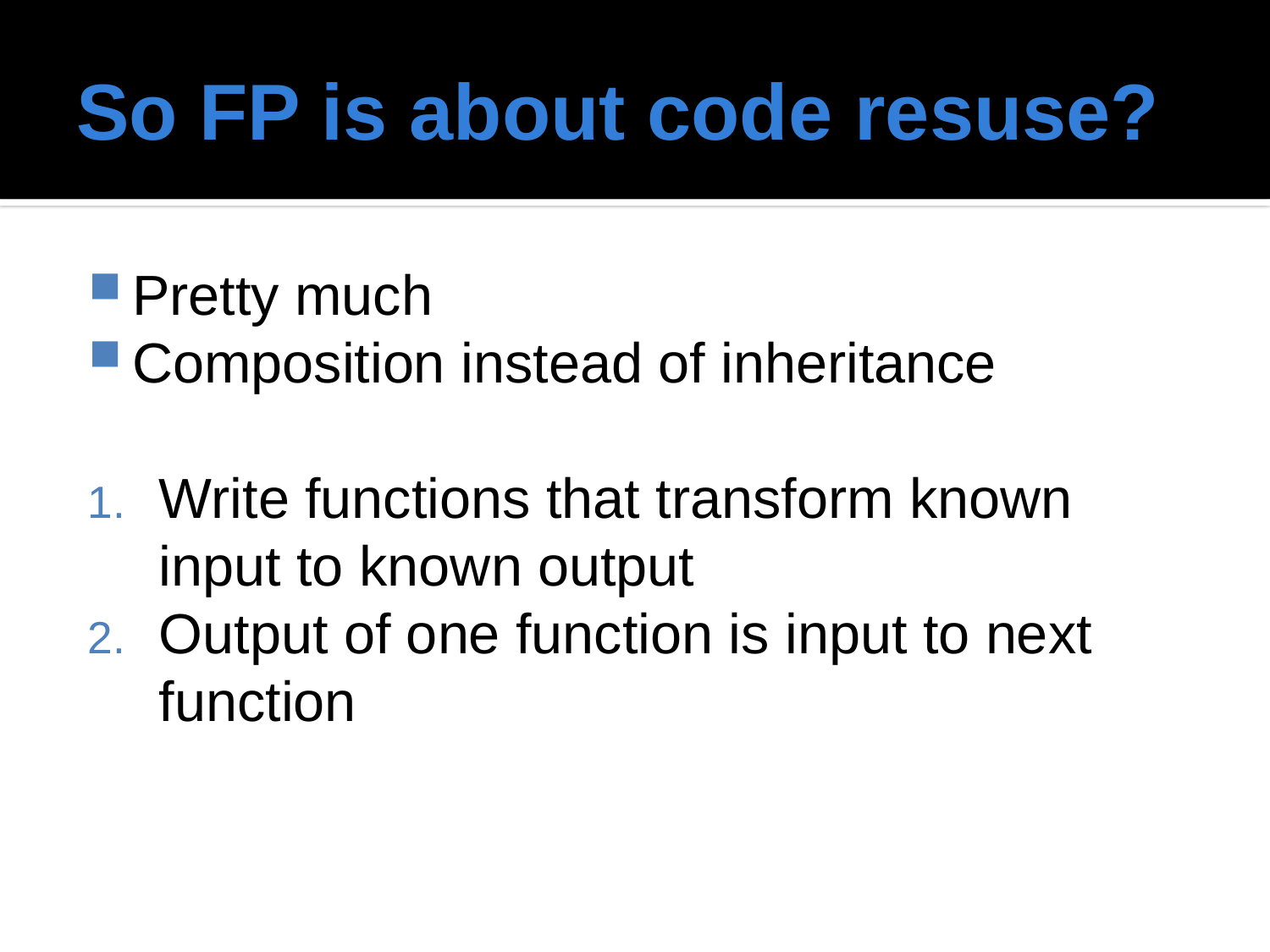

# So FP is about code resuse?
Pretty much
Composition instead of inheritance

Write functions that transform known input to known output
Output of one function is input to next function